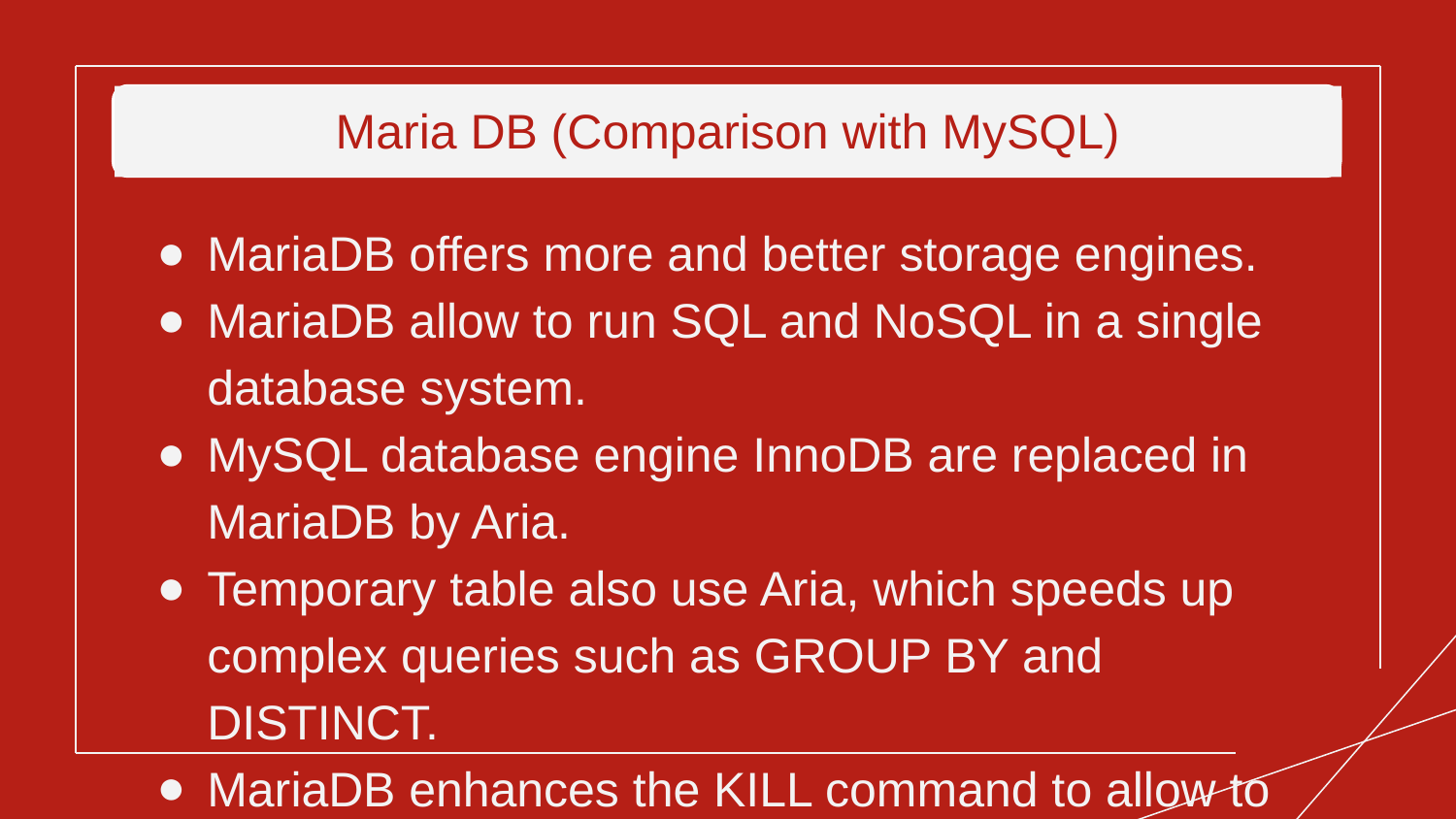

# Maria DB (Comparison with MySQL)
MariaDB offers more and better storage engines.
MariaDB allow to run SQL and NoSQL in a single database system.
MySQL database engine InnoDB are replaced in MariaDB by Aria.
Temporary table also use Aria, which speeds up complex queries such as GROUP BY and DISTINCT.
MariaDB enhances the KILL command to allow to kill all queries for a user (KILL USER username) or to kill a query ID (KILL QUERY ID query-id).
In addition, in the latest Red Hat 7 release, MariaDB replaces MySQL in the default software repository.
A large number of former MySQL users, including Wikipedia, have migrated t MariaDB, in the process have  gained a modern, stable, powerful, and fast database system.